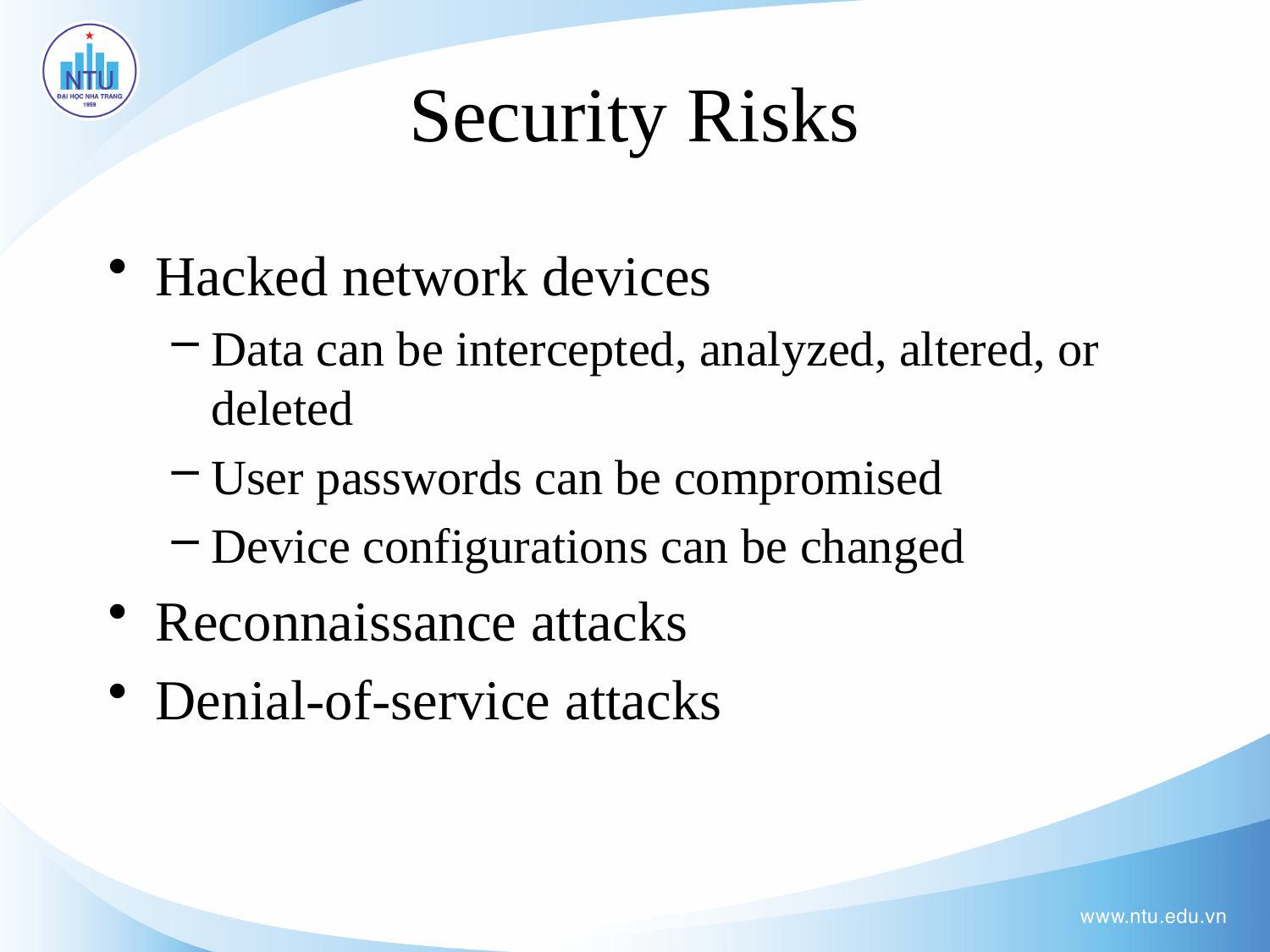

# Security Risks
Hacked network devices
Data can be intercepted, analyzed, altered, or deleted
User passwords can be compromised
Device configurations can be changed
Reconnaissance attacks
Denial-of-service attacks